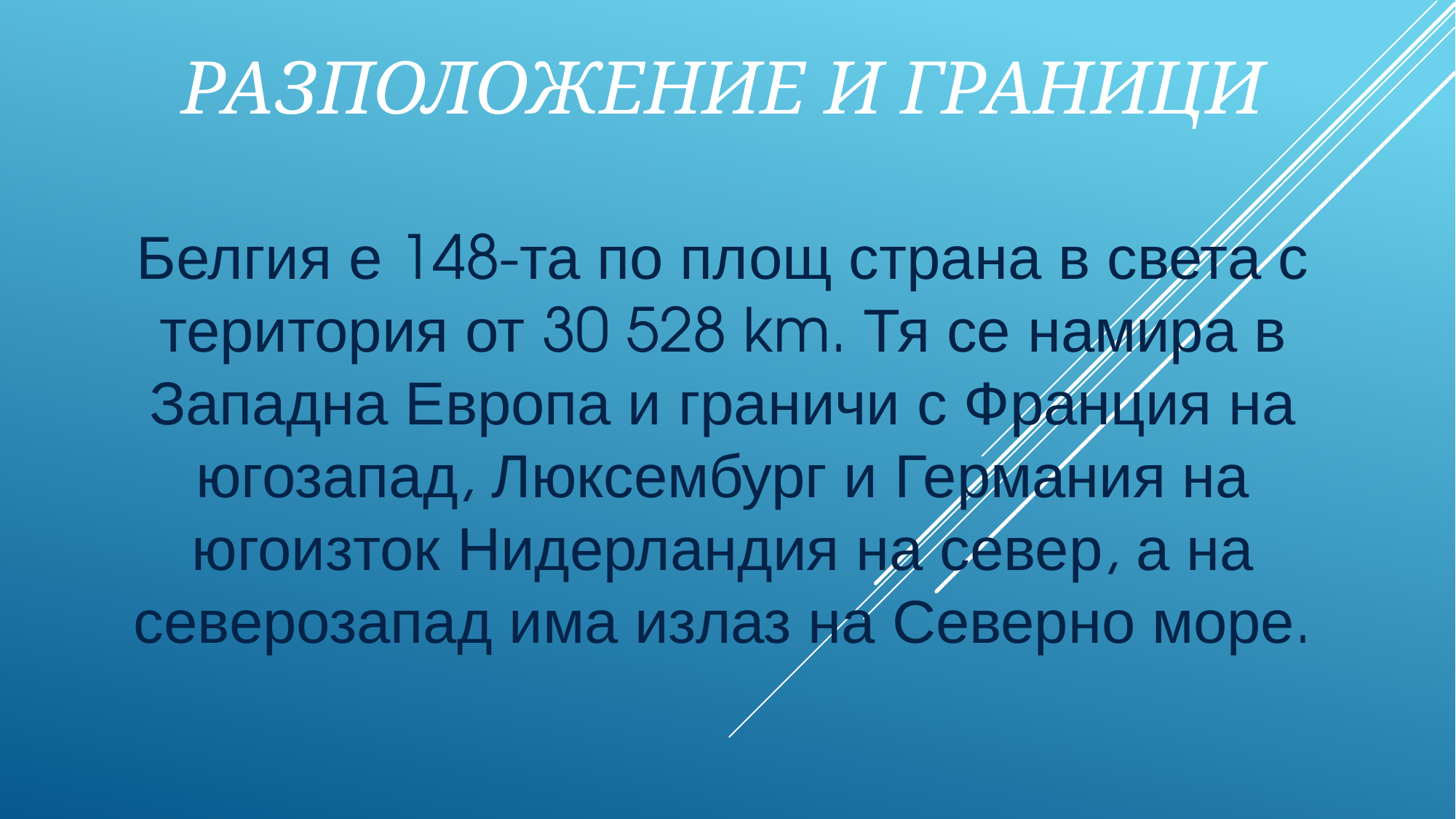

# Разположение и граници
Белгия е 148-та по площ страна в света с територия от 30 528 km. Тя се намира в Западна Европа и граничи с Франция на югозапад, Люксембург и Германия на югоизток Нидерландия на север, а на северозапад има излаз на Северно море.